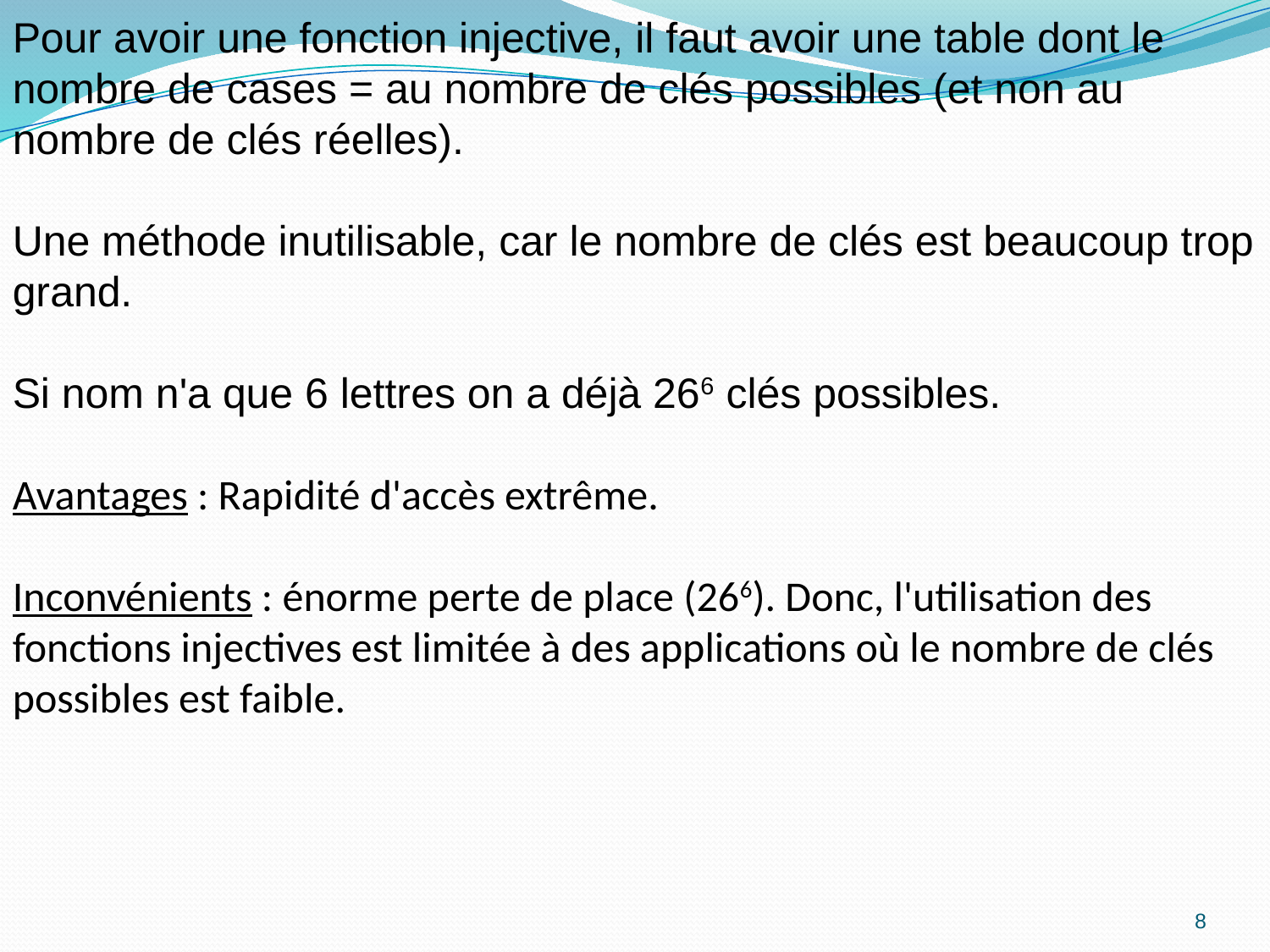

Pour avoir une fonction injective, il faut avoir une table dont le nombre de cases = au nombre de clés possibles (et non au nombre de clés réelles).

Une méthode inutilisable, car le nombre de clés est beaucoup trop grand.

Si nom n'a que 6 lettres on a déjà 266 clés possibles.

Avantages : Rapidité d'accès extrême.

Inconvénients : énorme perte de place (266). Donc, l'utilisation des fonctions injectives est limitée à des applications où le nombre de clés possibles est faible.

8